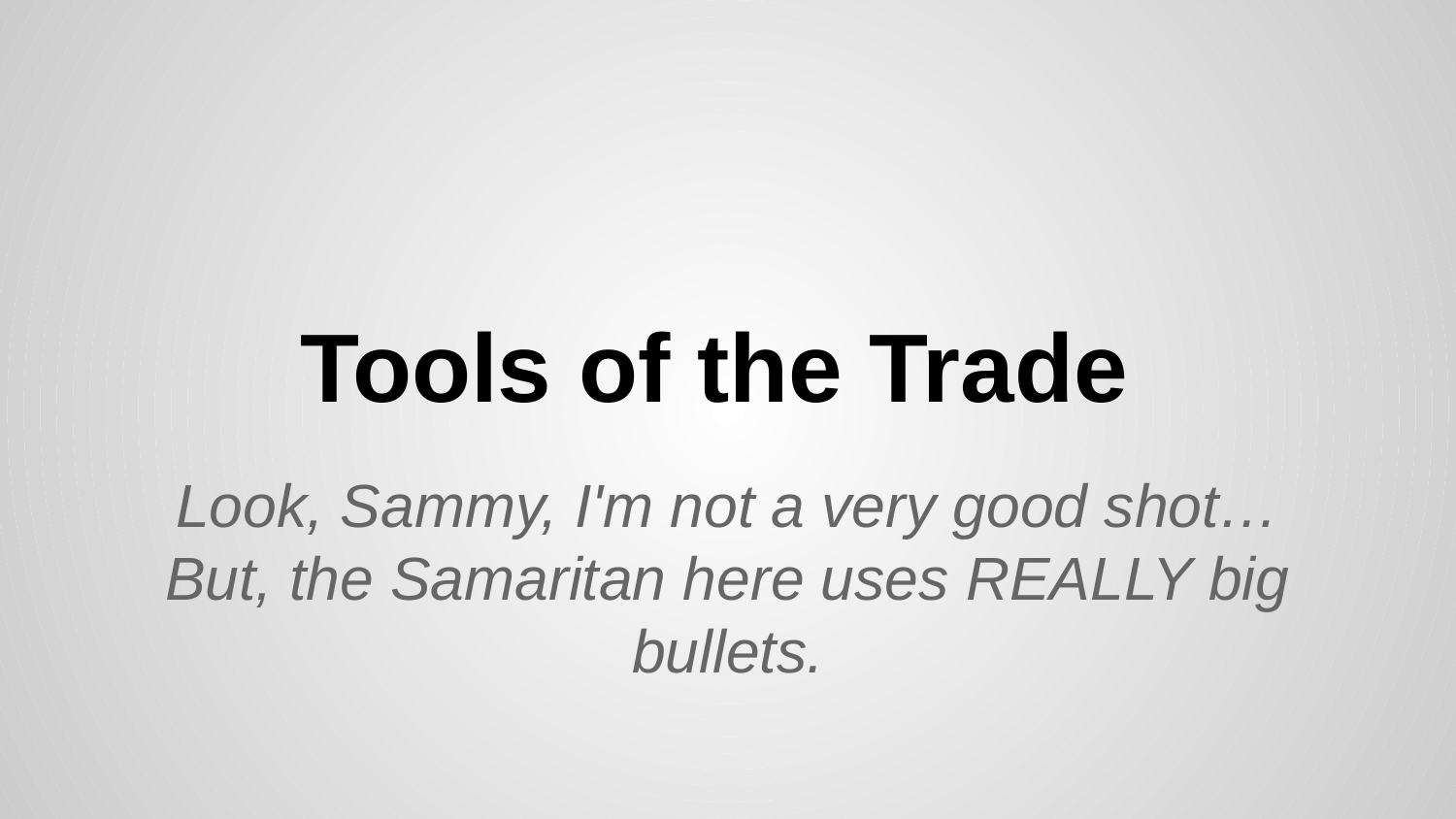

# Tools of the Trade
Look, Sammy, I'm not a very good shot…
But, the Samaritan here uses REALLY big bullets.